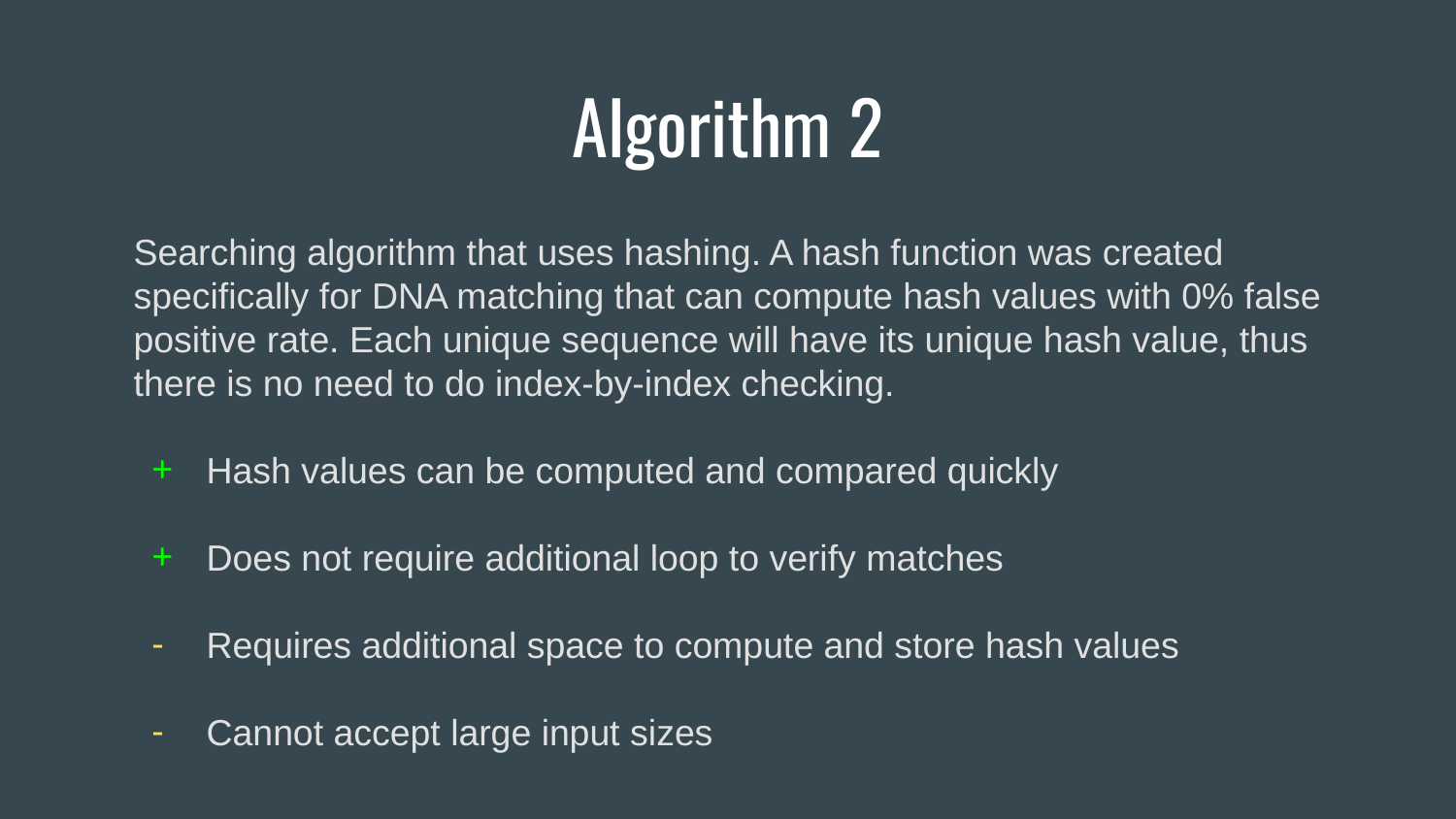

# Algorithm 2
Searching algorithm that uses hashing. A hash function was created specifically for DNA matching that can compute hash values with 0% false positive rate. Each unique sequence will have its unique hash value, thus there is no need to do index-by-index checking.

Hash values can be computed and compared quickly

Does not require additional loop to verify matches

Requires additional space to compute and store hash values

Cannot accept large input sizes